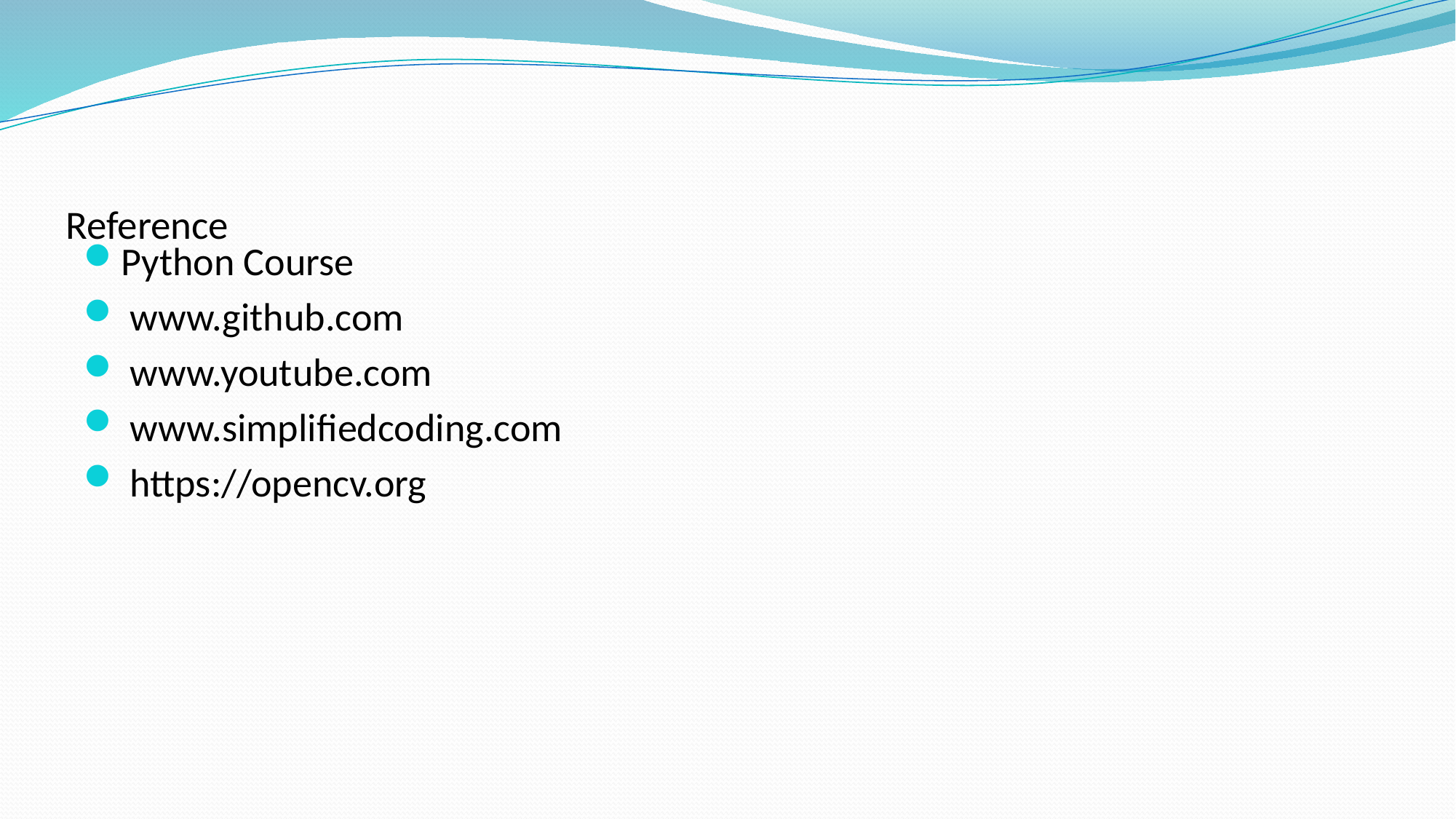

# Reference
Python Course
 www.github.com
 www.youtube.com
 www.simplifiedcoding.com
 https://opencv.org